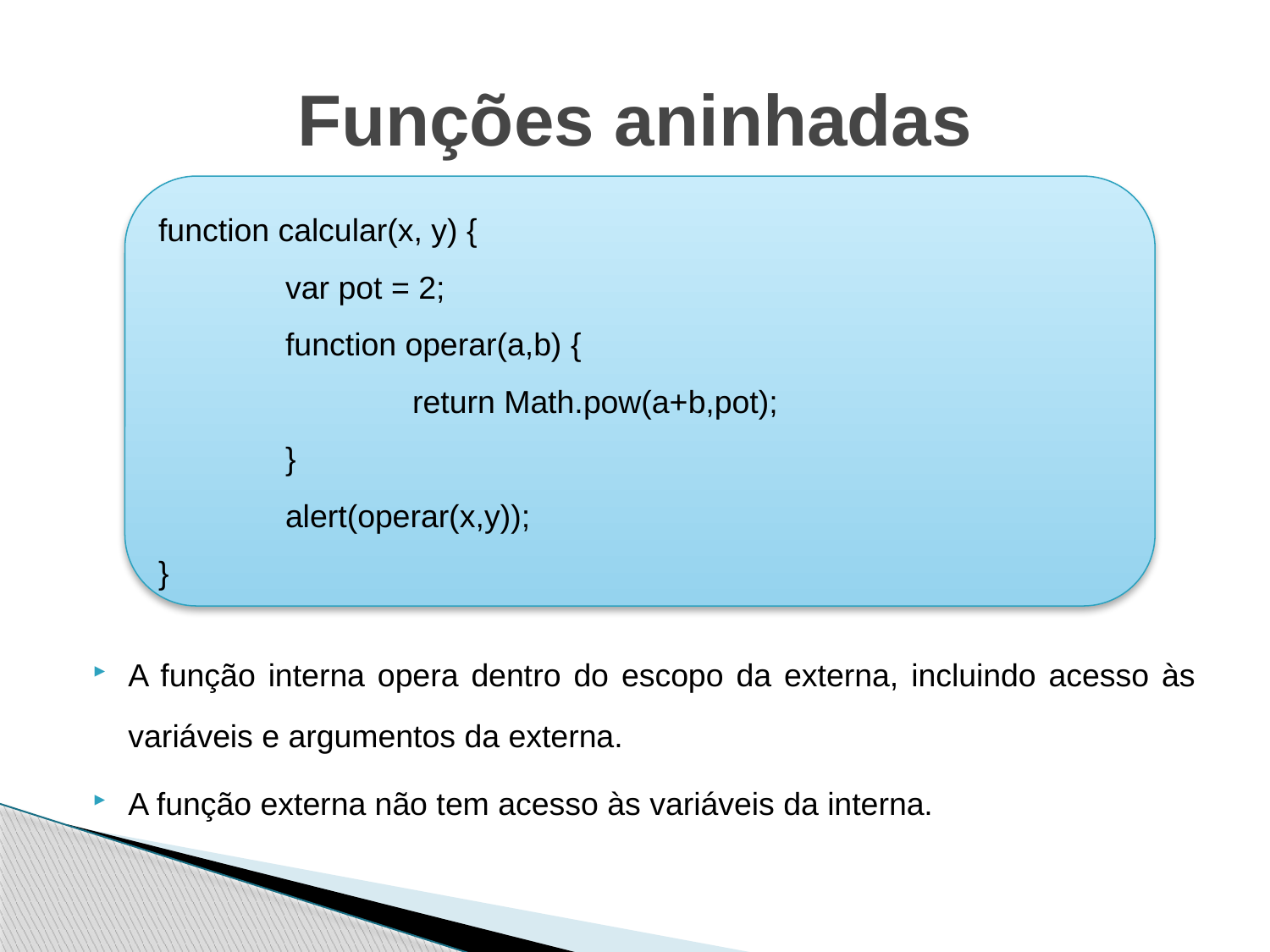

# Funções aninhadas
function calcular(x, y) {
	var pot = 2;
	function operar(a,b) {
		return Math.pow(a+b,pot);
	}
	alert(operar(x,y));
}
Outras observações

  Uma função interna não pode ser chamada diretamente dentro do código HTML (ela só pode ser chamada pela função externa)

  Uma função dentro de outra não implica que ela será executa, para isso é preciso chamá-la.
A função interna opera dentro do escopo da externa, incluindo acesso às variáveis e argumentos da externa.
A função externa não tem acesso às variáveis da interna.